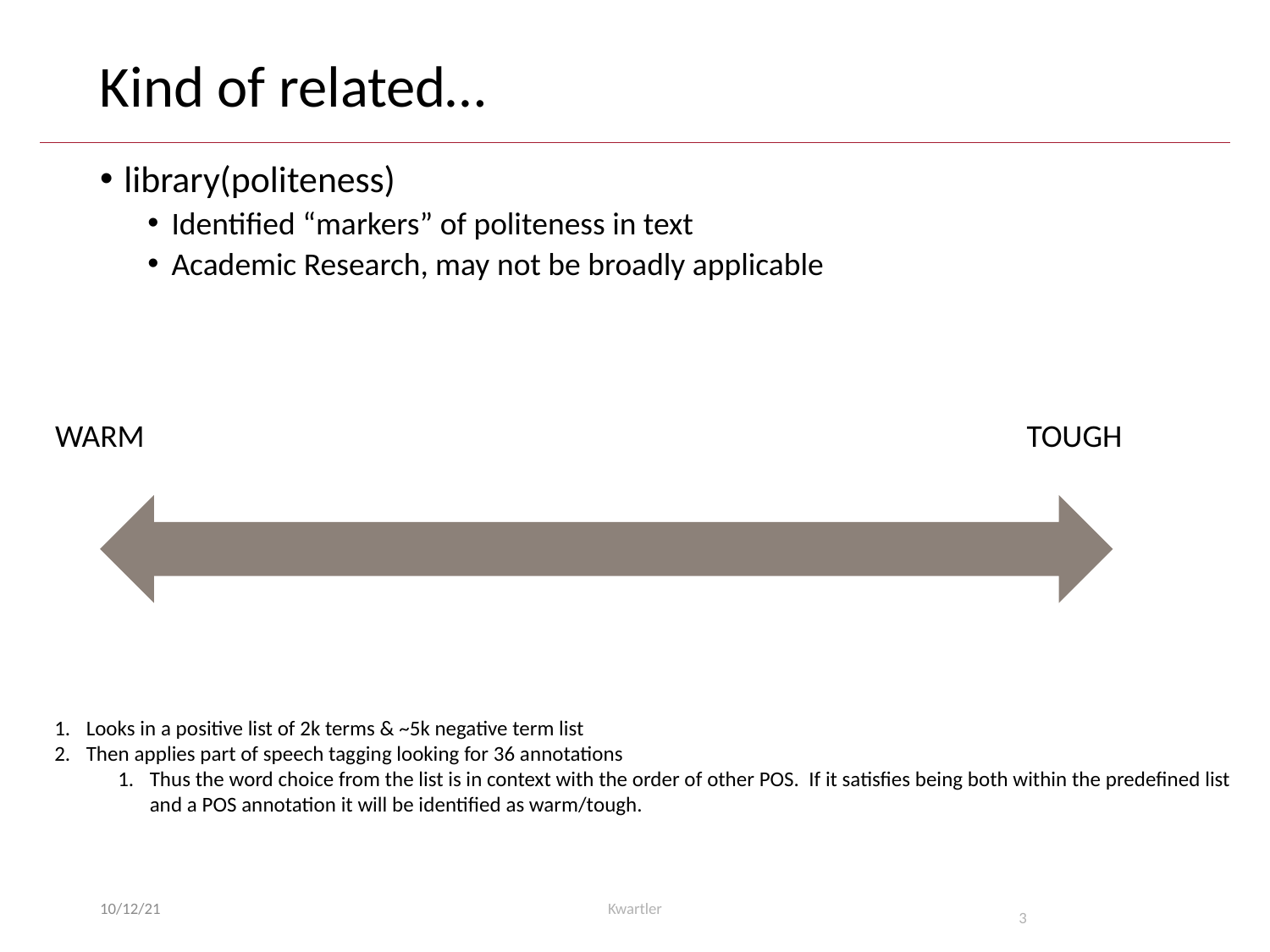

# Kind of related…
library(politeness)
Identified “markers” of politeness in text
Academic Research, may not be broadly applicable

WARM
TOUGH

Looks in a positive list of 2k terms & ~5k negative term list
Then applies part of speech tagging looking for 36 annotations
Thus the word choice from the list is in context with the order of other POS.  If it satisfies being both within the predefined list and a POS annotation it will be identified as warm/tough.
10/12/21
Kwartler
3